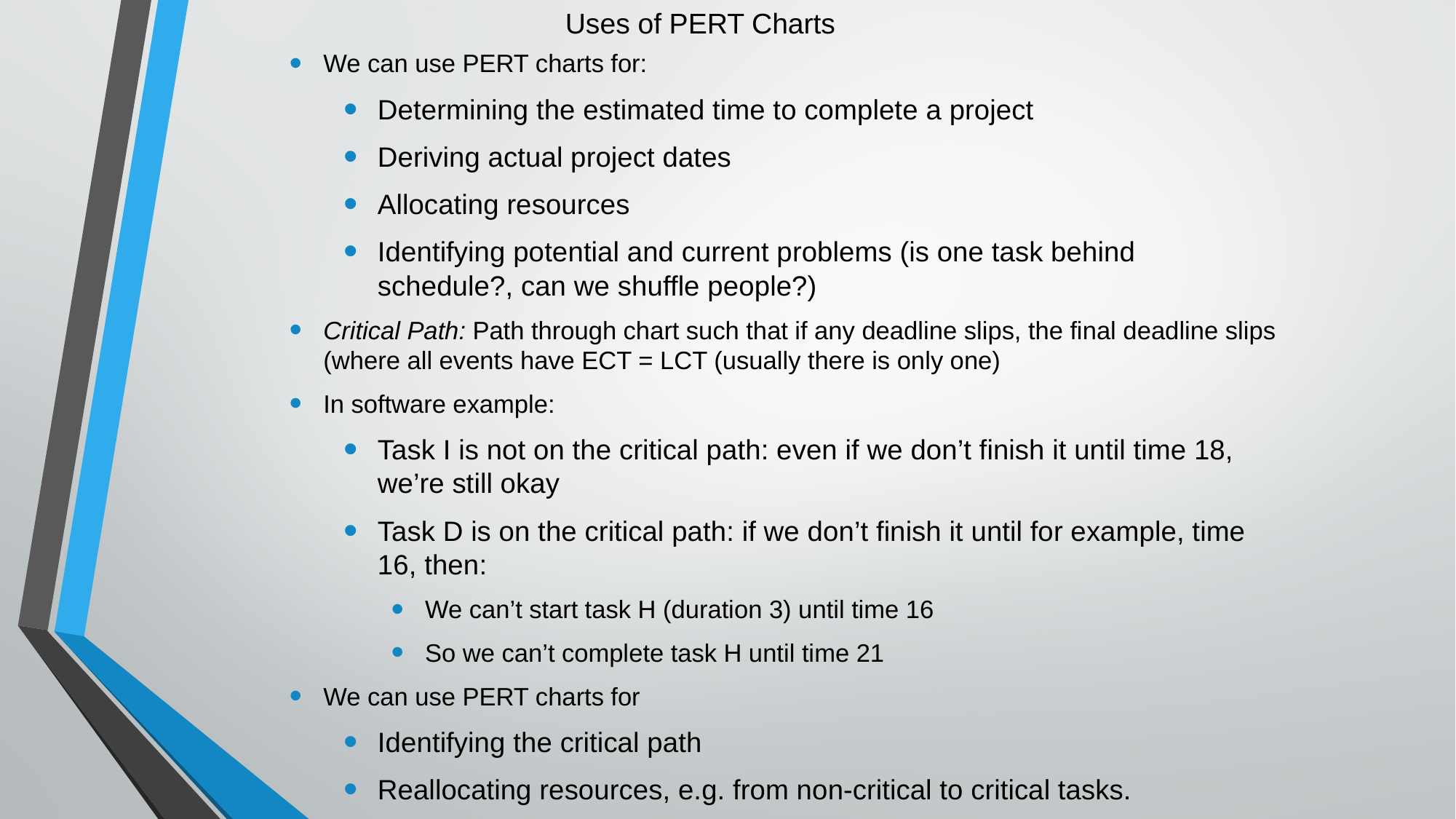

# Uses of PERT Charts
We can use PERT charts for:
Determining the estimated time to complete a project
Deriving actual project dates
Allocating resources
Identifying potential and current problems (is one task behind schedule?, can we shuffle people?)
Critical Path: Path through chart such that if any deadline slips, the final deadline slips (where all events have ECT = LCT (usually there is only one)
In software example:
Task I is not on the critical path: even if we don’t finish it until time 18, we’re still okay
Task D is on the critical path: if we don’t finish it until for example, time 16, then:
We can’t start task H (duration 3) until time 16
So we can’t complete task H until time 21
We can use PERT charts for
Identifying the critical path
Reallocating resources, e.g. from non-critical to critical tasks.